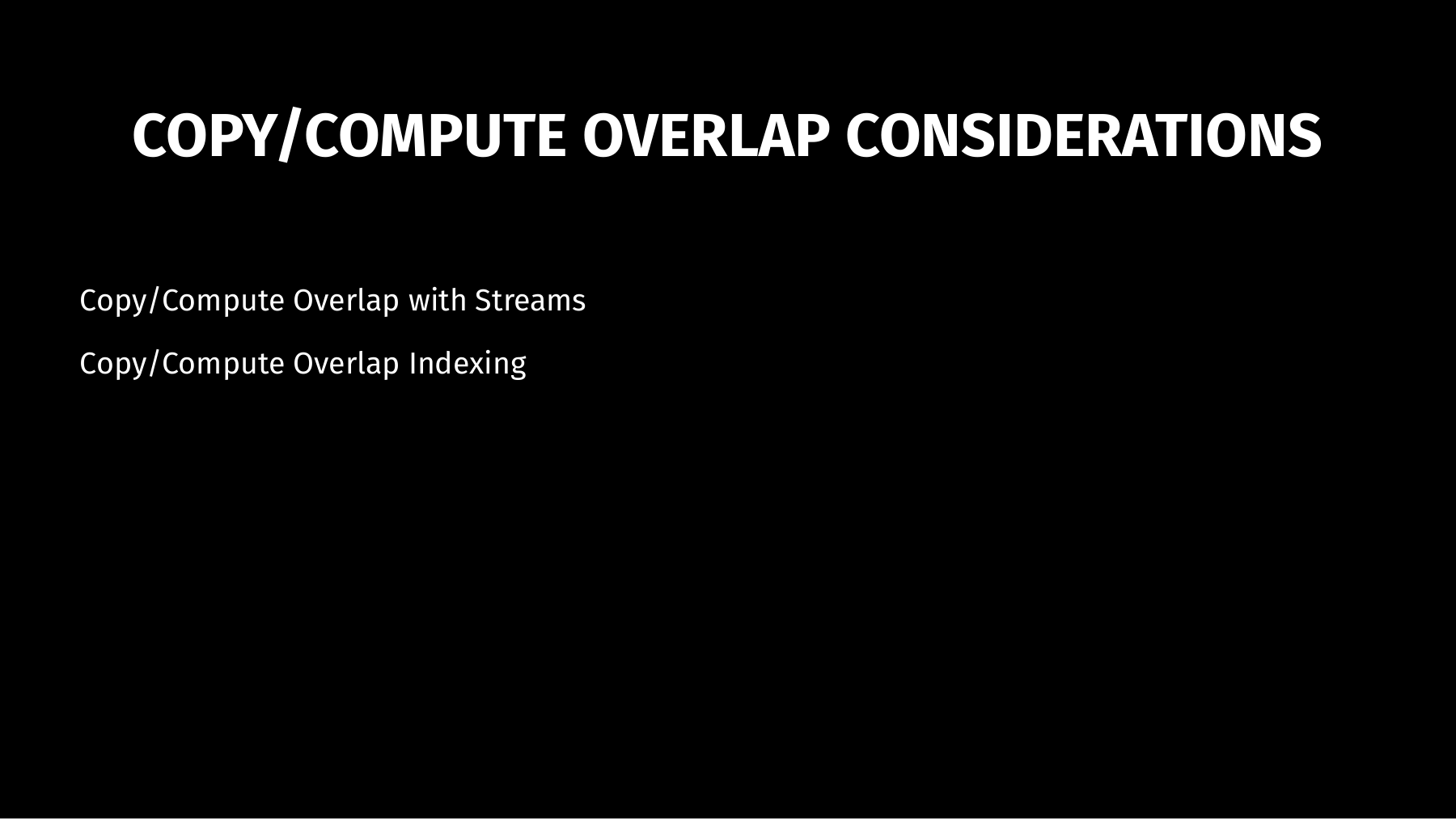

# Copy/compute overlap considerations
Copy/Compute Overlap with Streams
Copy/Compute Overlap Indexing